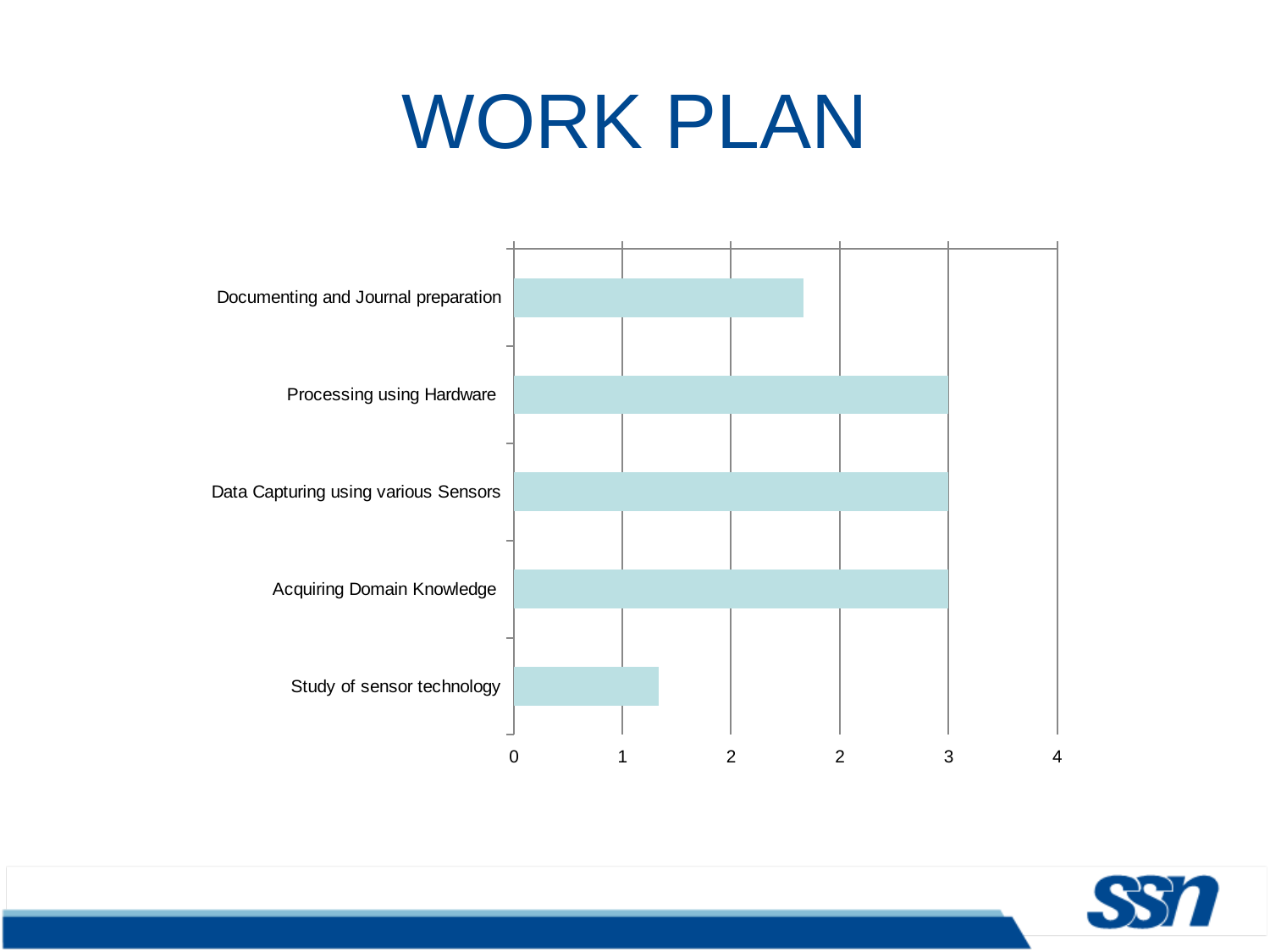

# WORK PLAN

### Chart

| Category | Series1 |
|---|---|
|  Documenting and Journal preparation | 2.0 |
| Processing using Hardware  | 3.0 |
| Data Capturing using various Sensors | 3.0 |
| Acquiring Domain Knowledge  | 3.0 |
| Study of sensor technology | 1.0 |